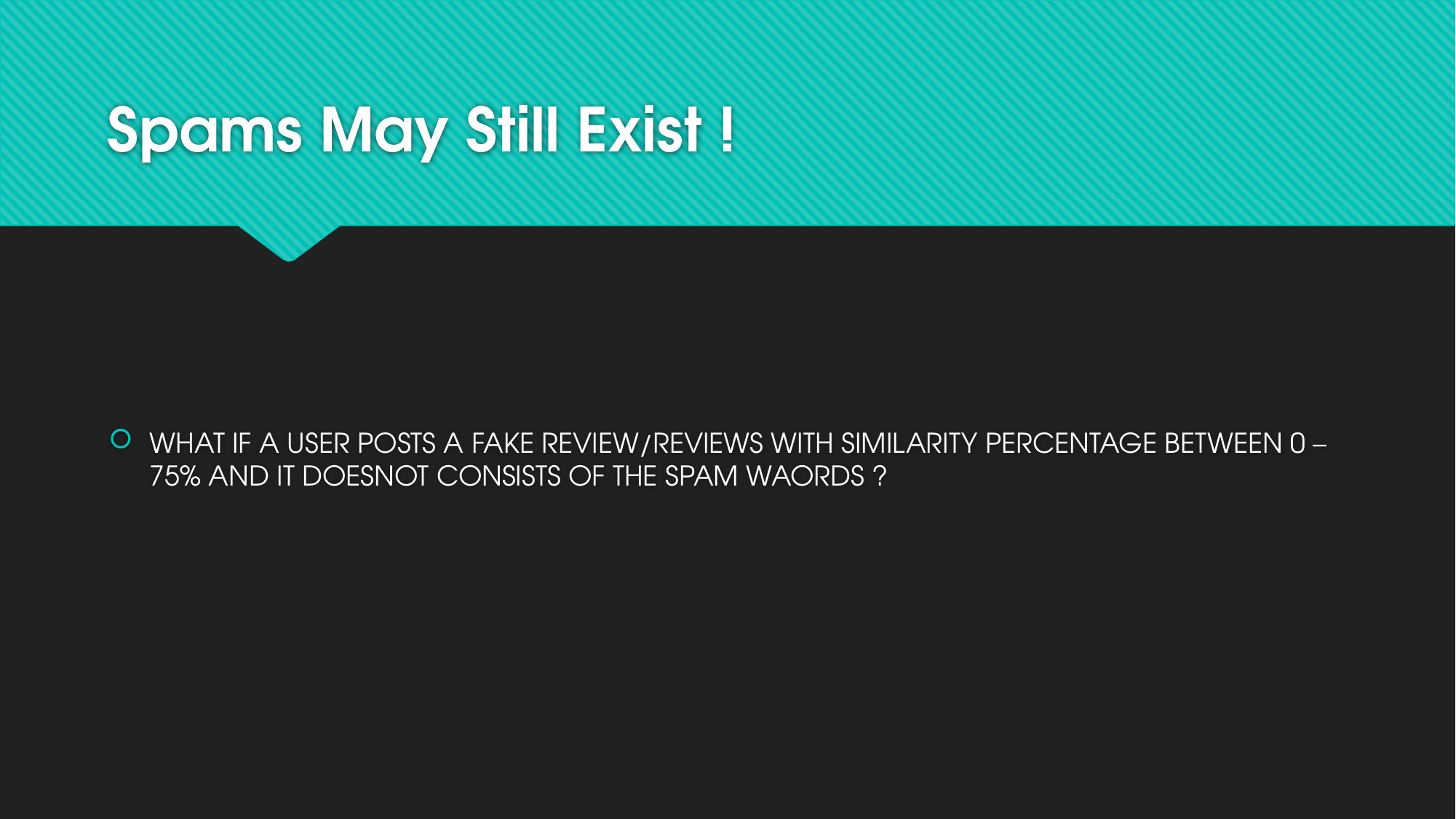

# Spams May Still Exist !
WHAT IF A USER POSTS A FAKE REVIEW/REVIEWS WITH SIMILARITY PERCENTAGE BETWEEN 0 – 75% AND IT DOESNOT CONSISTS OF THE SPAM WAORDS ?